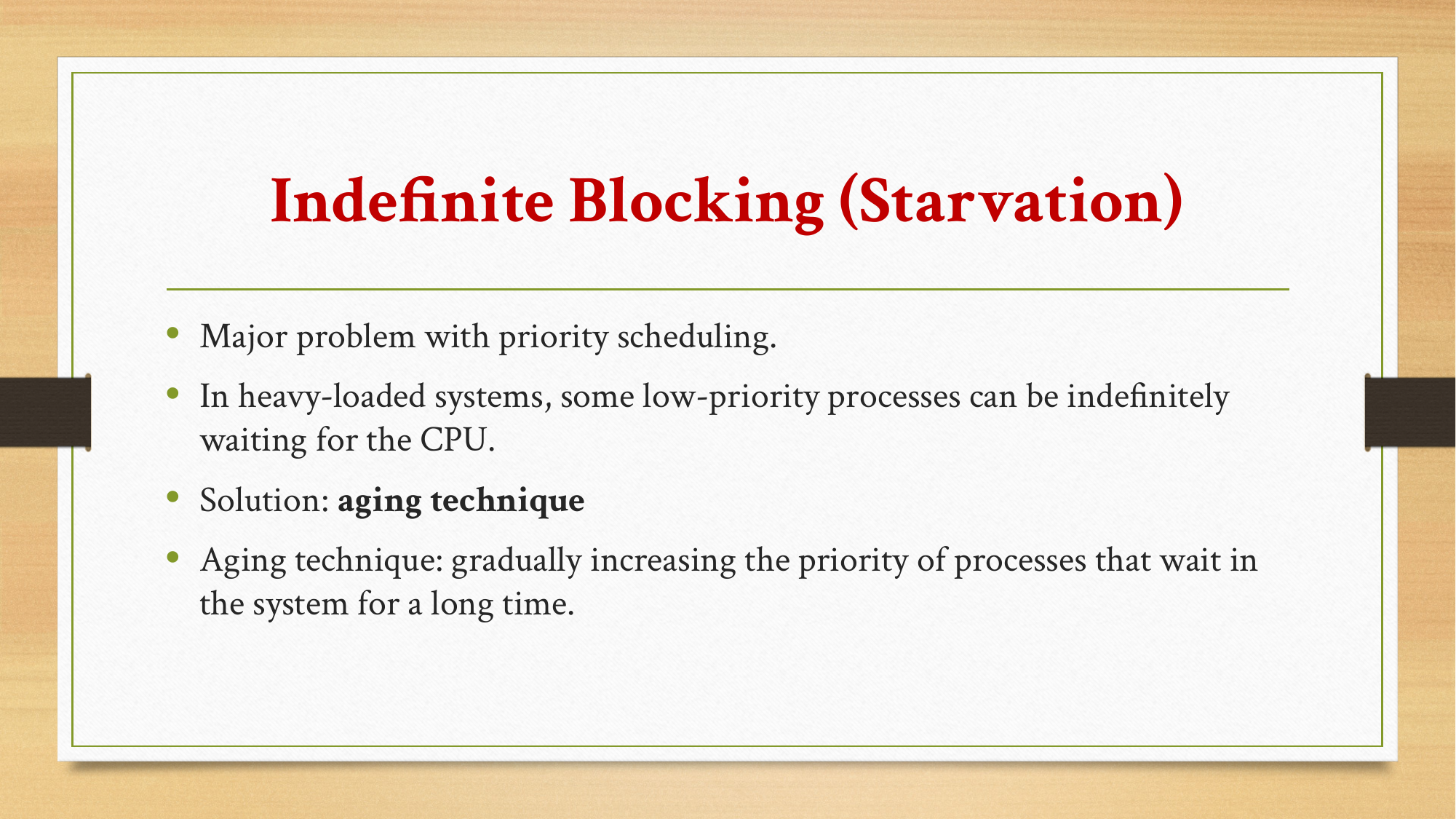

# Indefinite Blocking (Starvation)
Major problem with priority scheduling.
In heavy-loaded systems, some low-priority processes can be indefinitely waiting for the CPU.
Solution: aging technique
Aging technique: gradually increasing the priority of processes that wait in the system for a long time.